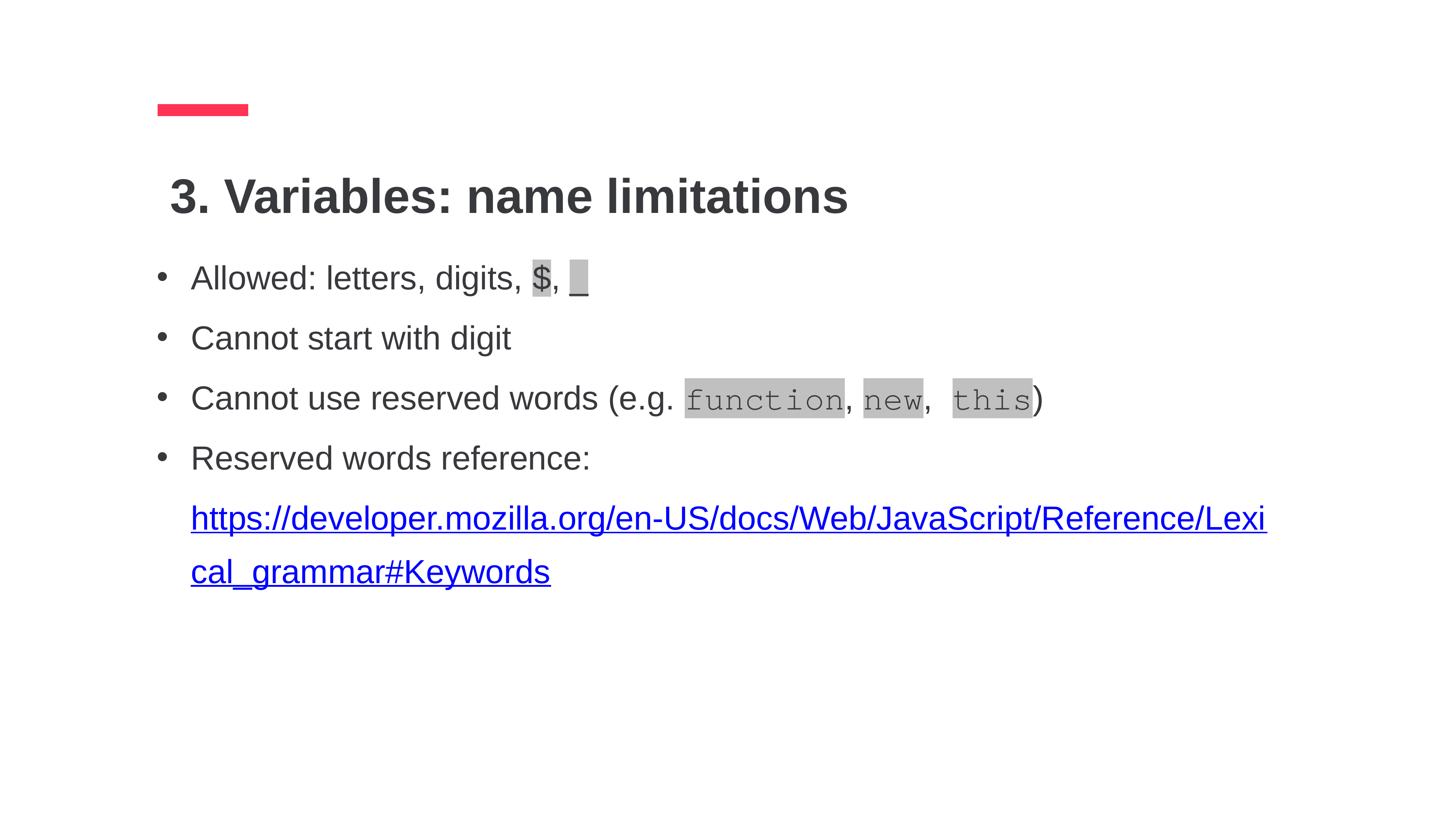

3. Variables: name limitations
Allowed: letters, digits, $, _
Cannot start with digit
Cannot use reserved words (e.g. function, new, this)
Reserved words reference:
https://developer.mozilla.org/en-US/docs/Web/JavaScript/Reference/Lexical_grammar#Keywords